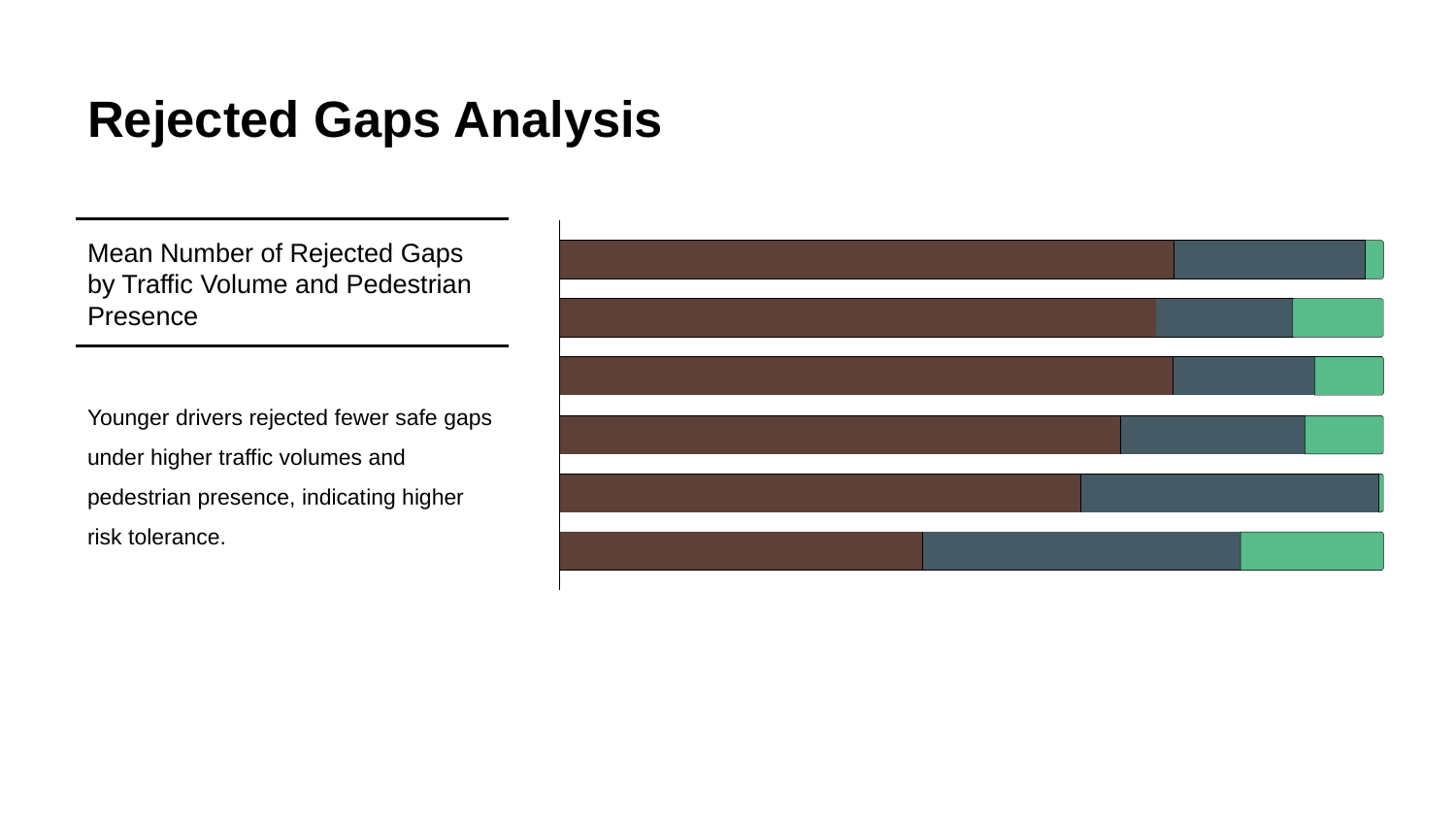

# Rejected Gaps Analysis
Mean Number of Rejected Gaps by Traffic Volume and Pedestrian Presence

Younger drivers rejected fewer safe gaps under higher traffic volumes and pedestrian presence, indicating higher risk tolerance.